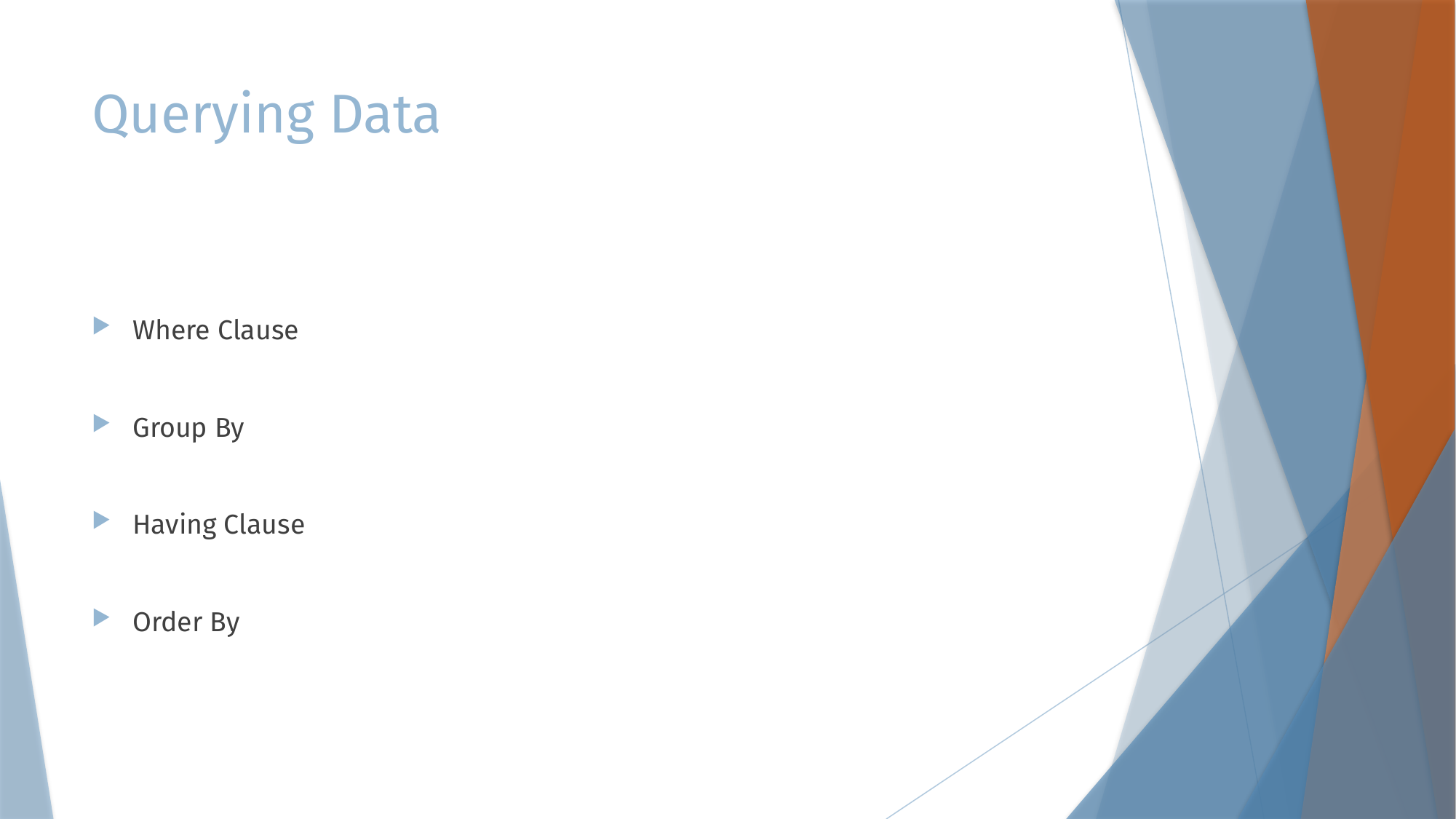

# Querying Data
Where Clause
Group By
Having Clause
Order By